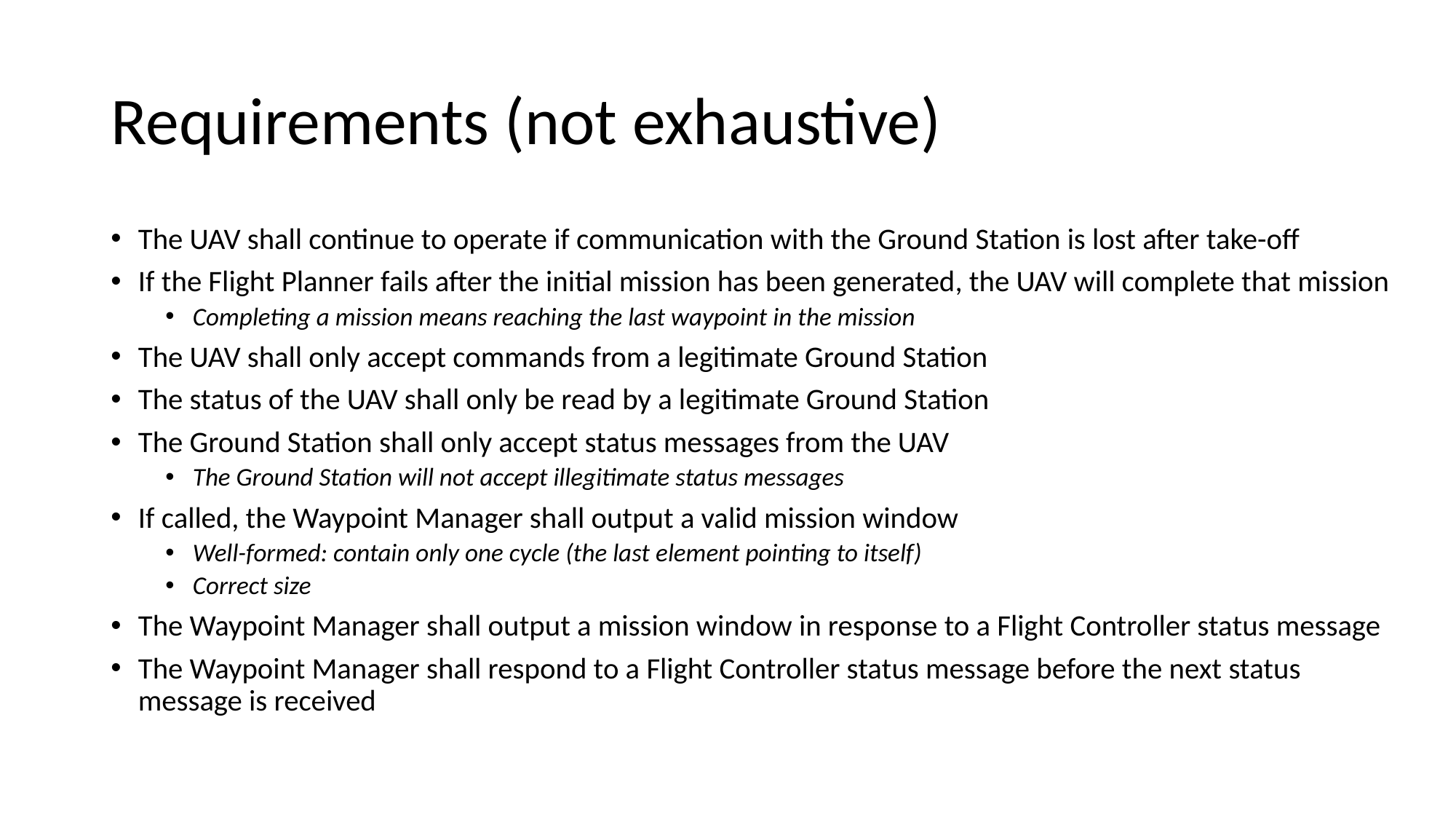

# Requirements (not exhaustive)
The UAV shall continue to operate if communication with the Ground Station is lost after take-off
If the Flight Planner fails after the initial mission has been generated, the UAV will complete that mission
Completing a mission means reaching the last waypoint in the mission
The UAV shall only accept commands from a legitimate Ground Station
The status of the UAV shall only be read by a legitimate Ground Station
The Ground Station shall only accept status messages from the UAV
The Ground Station will not accept illegitimate status messages
If called, the Waypoint Manager shall output a valid mission window
Well-formed: contain only one cycle (the last element pointing to itself)
Correct size
The Waypoint Manager shall output a mission window in response to a Flight Controller status message
The Waypoint Manager shall respond to a Flight Controller status message before the next status message is received